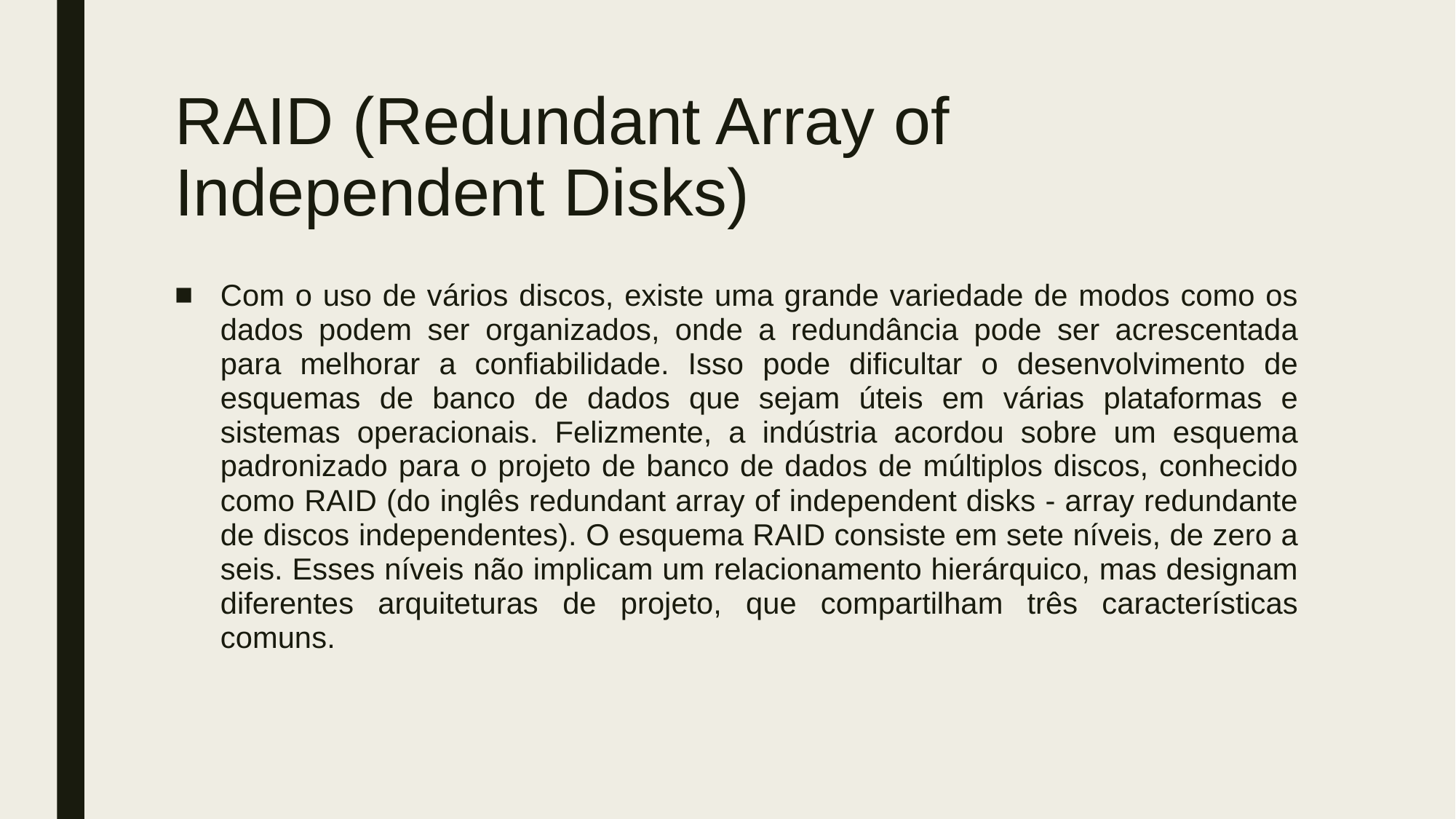

# RAID (Redundant Array of Independent Disks)
Com o uso de vários discos, existe uma grande variedade de modos como os dados podem ser organizados, onde a redundância pode ser acrescentada para melhorar a confiabilidade. Isso pode dificultar o desenvolvimento de esquemas de banco de dados que sejam úteis em várias plataformas e sistemas operacionais. Felizmente, a indústria acordou sobre um esquema padronizado para o projeto de banco de dados de múltiplos discos, conhecido como RAID (do inglês redundant array of independent disks - array redundante de discos independentes). O esquema RAID consiste em sete níveis, de zero a seis. Esses níveis não implicam um relacionamento hierárquico, mas designam diferentes arquiteturas de projeto, que compartilham três características comuns.